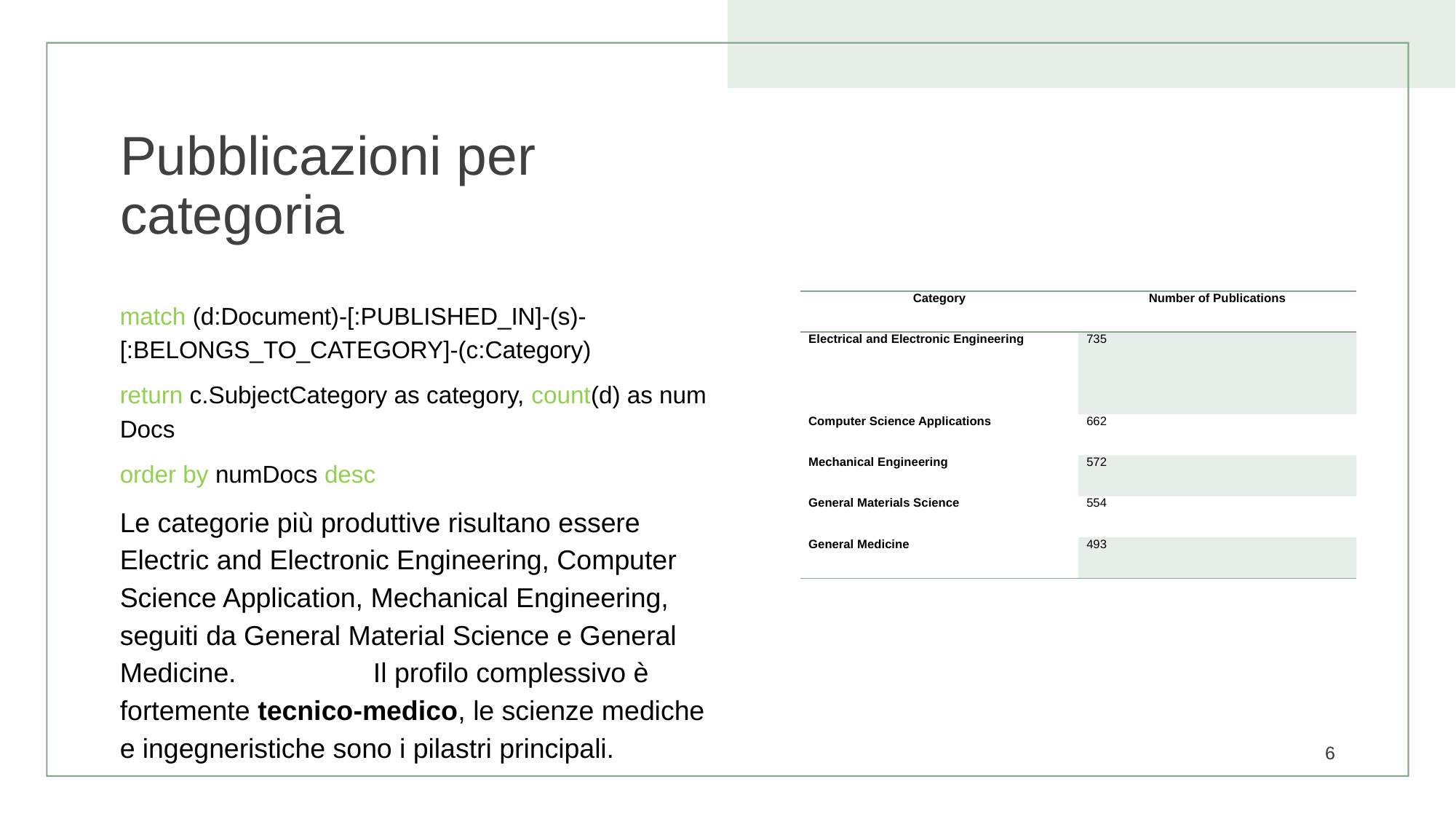

# Pubblicazioni per categoria
match (d:Document)-[:PUBLISHED_IN]-(s)-[:BELONGS_TO_CATEGORY]-(c:Category)
return c.SubjectCategory as category, count(d) as numDocs
order by numDocs desc
Le categorie più produttive risultano essere Electric and Electronic Engineering, Computer Science Application, Mechanical Engineering, seguiti da General Material Science e General Medicine.                  Il profilo complessivo è fortemente tecnico-medico, le scienze mediche e ingegneristiche sono i pilastri principali.

| Category | Number of Publications |
| --- | --- |
| Electrical and Electronic Engineering | 735 |
| Computer Science Applications | 662 |
| Mechanical Engineering | 572 |
| General Materials Science | 554 |
| General Medicine | 493 |
6